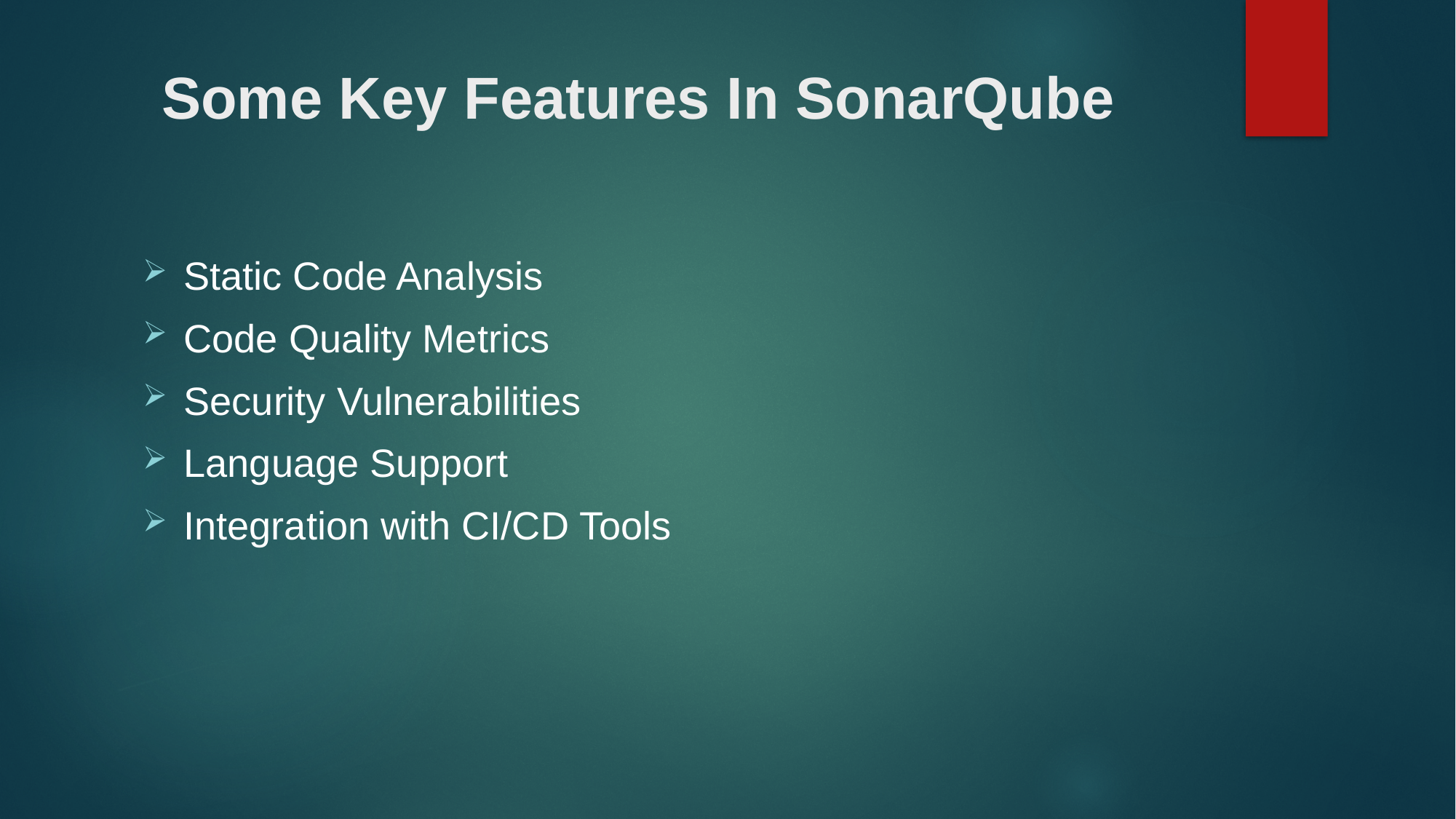

# Some Key Features In SonarQube
Static Code Analysis
Code Quality Metrics
Security Vulnerabilities
Language Support
Integration with CI/CD Tools